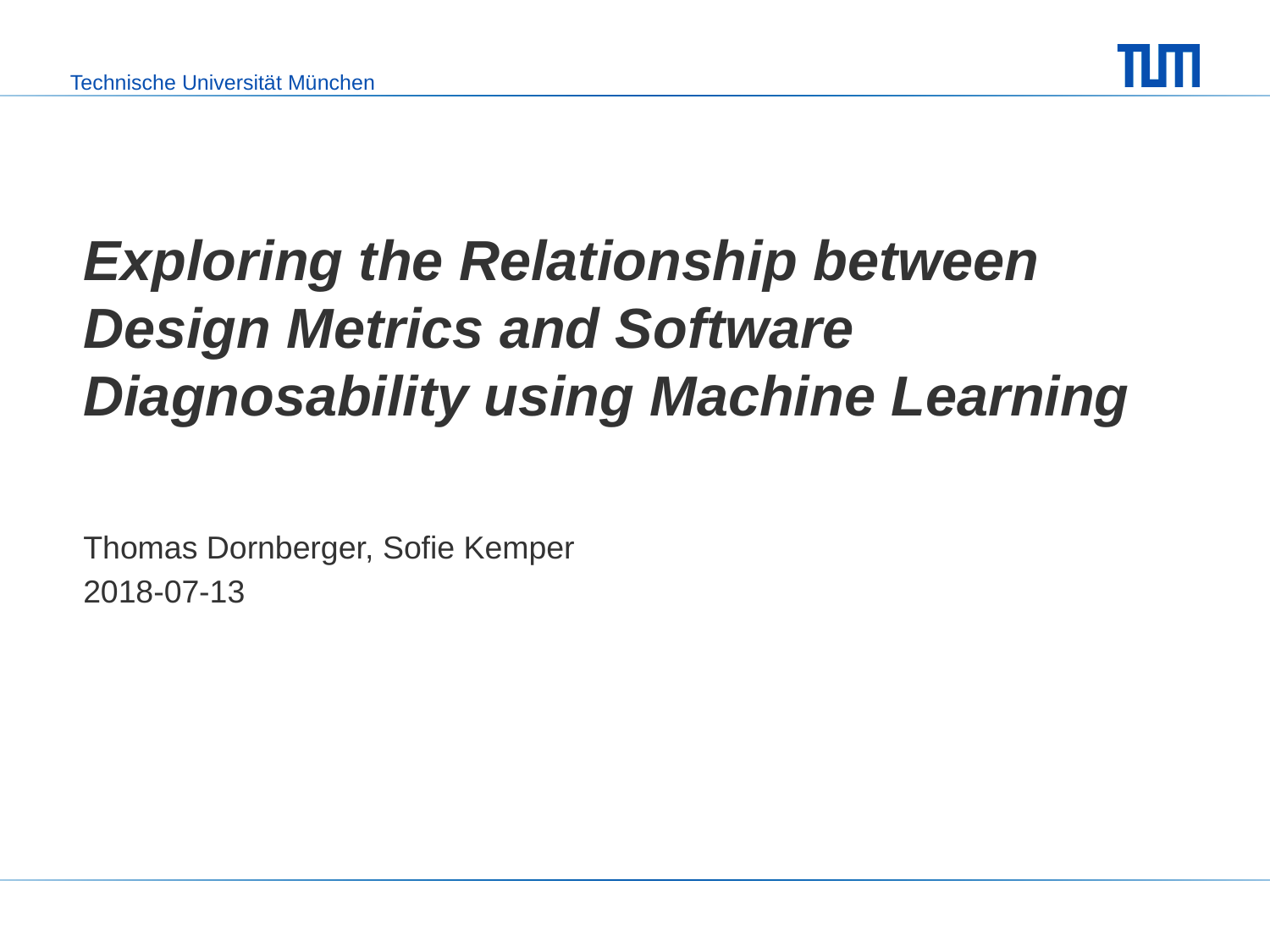

# Exploring the Relationship between Design Metrics and Software Diagnosability using Machine Learning

Thomas Dornberger, Sofie Kemper
2018-07-13